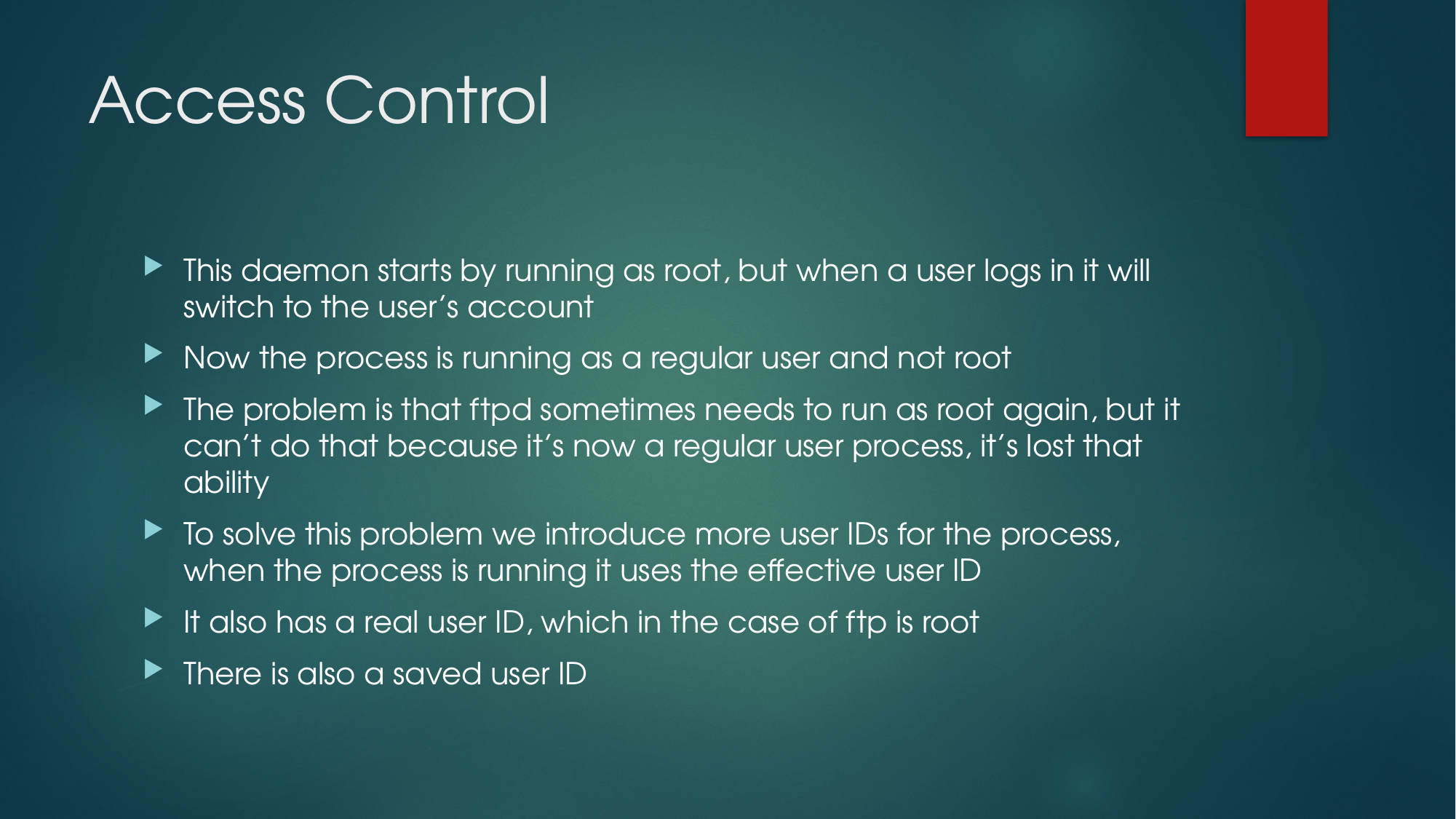

# Access Control
This daemon starts by running as root, but when a user logs in it will switch to the user’s account
Now the process is running as a regular user and not root
The problem is that ftpd sometimes needs to run as root again, but it can’t do that because it’s now a regular user process, it’s lost that ability
To solve this problem we introduce more user IDs for the process, when the process is running it uses the effective user ID
It also has a real user ID, which in the case of ftp is root
There is also a saved user ID